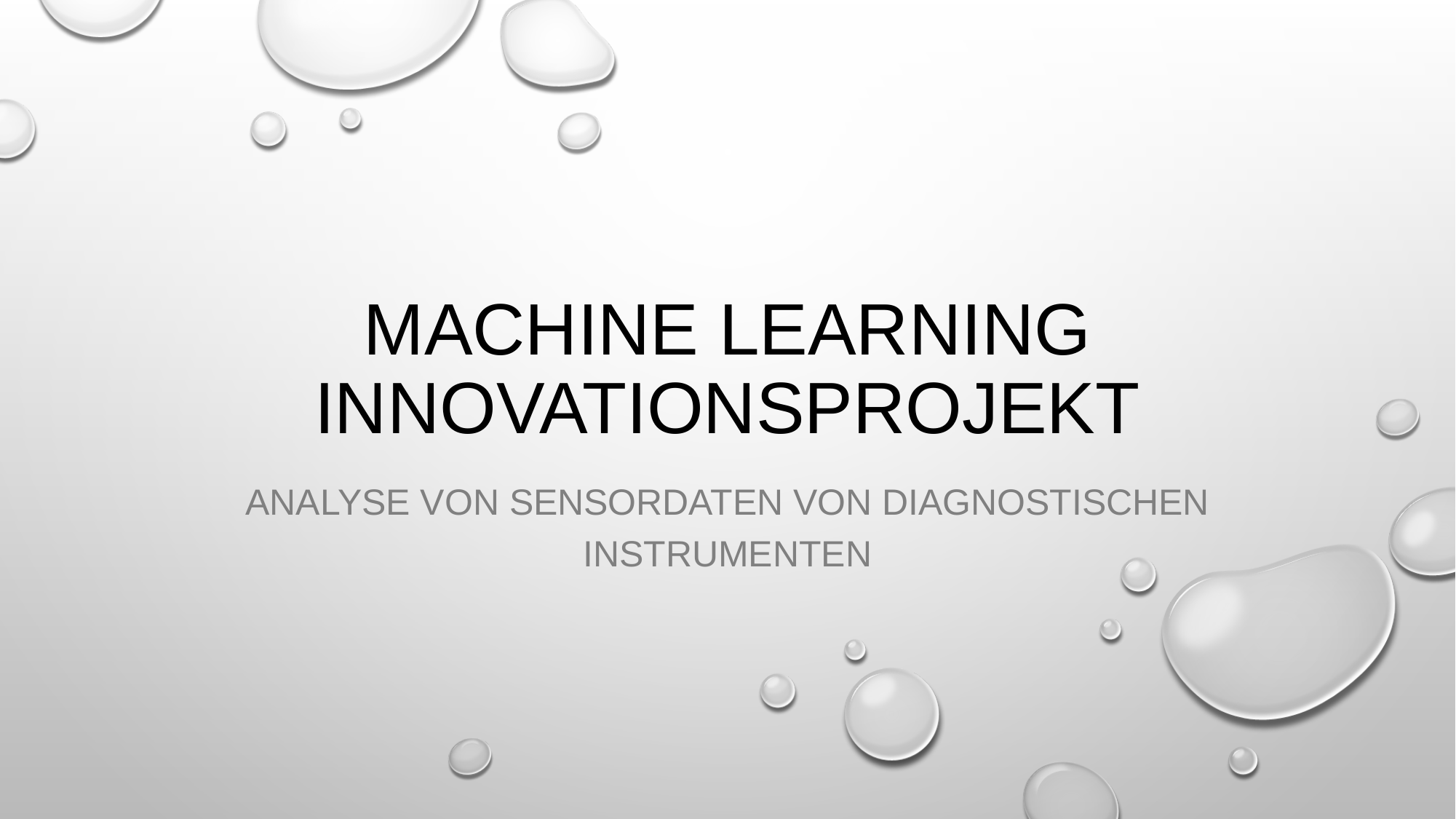

# Machine Learning Innovationsprojekt
Analyse von Sensordaten von Diagnostischen Instrumenten